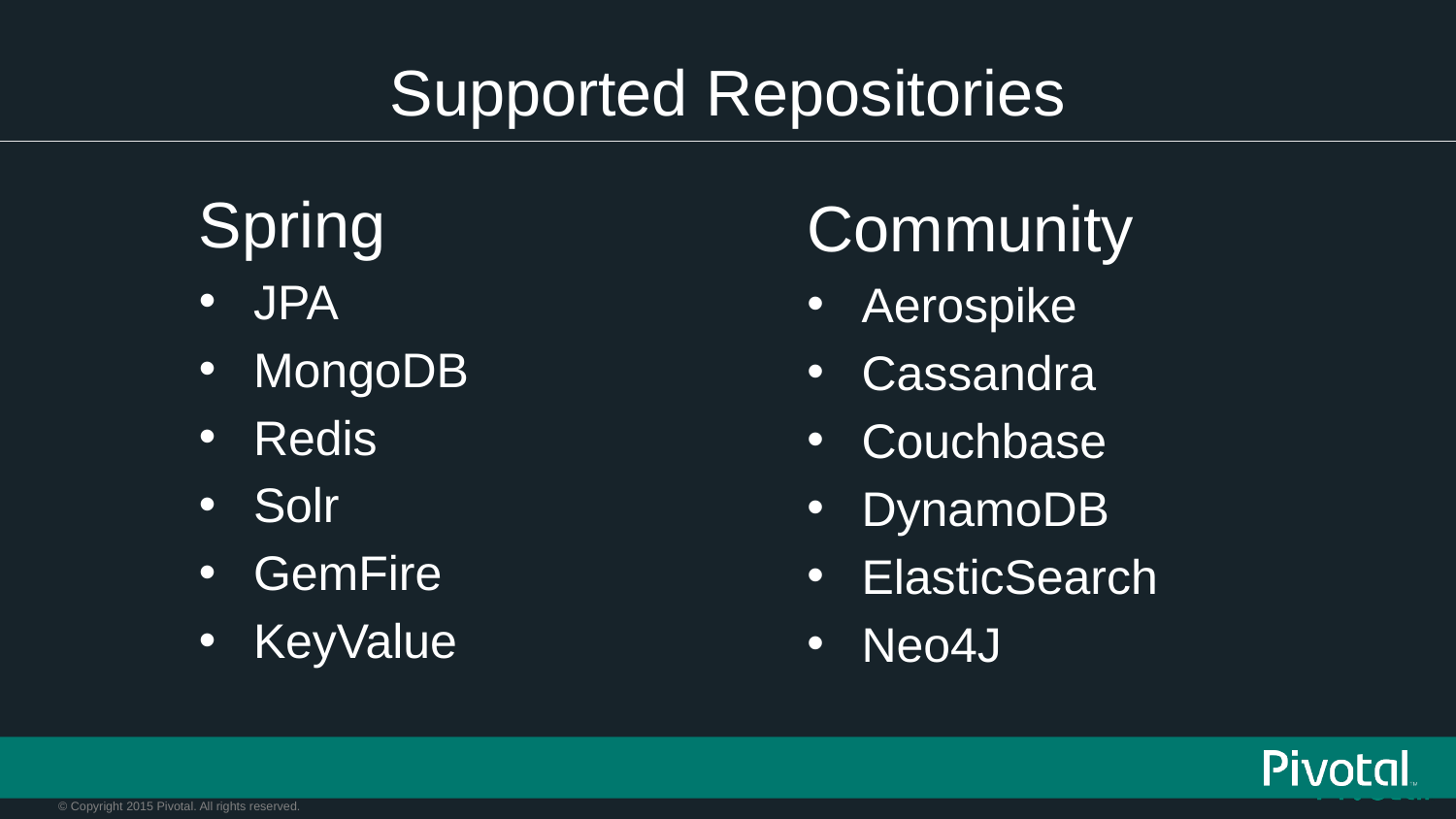

# Supported Repositories
Spring
JPA
MongoDB
Redis
Solr
GemFire
KeyValue

Community
Aerospike
Cassandra
Couchbase
DynamoDB
ElasticSearch
Neo4J